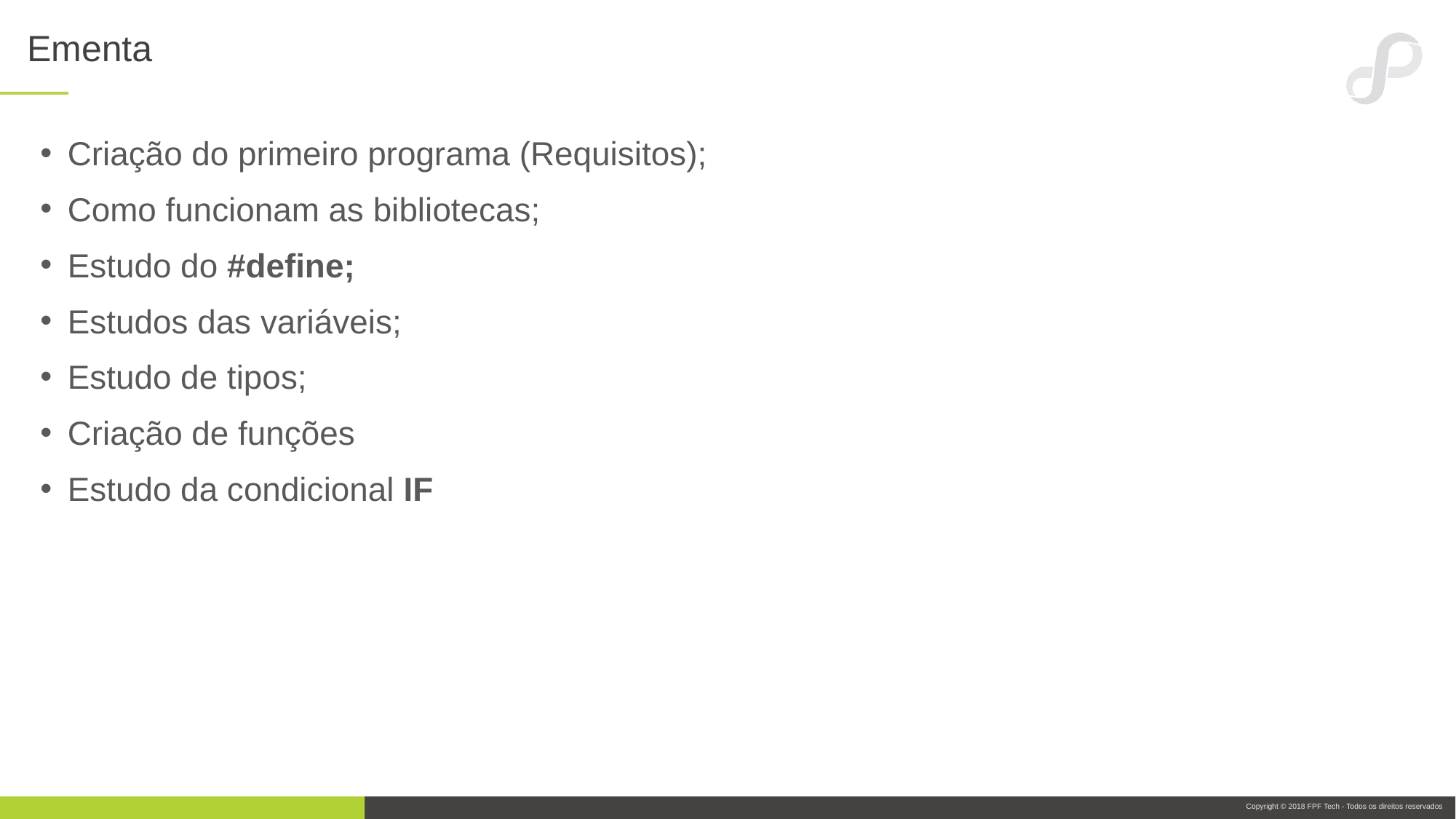

# Ementa
Criação do primeiro programa (Requisitos);
Como funcionam as bibliotecas;
Estudo do #define;
Estudos das variáveis;
Estudo de tipos;
Criação de funções
Estudo da condicional IF